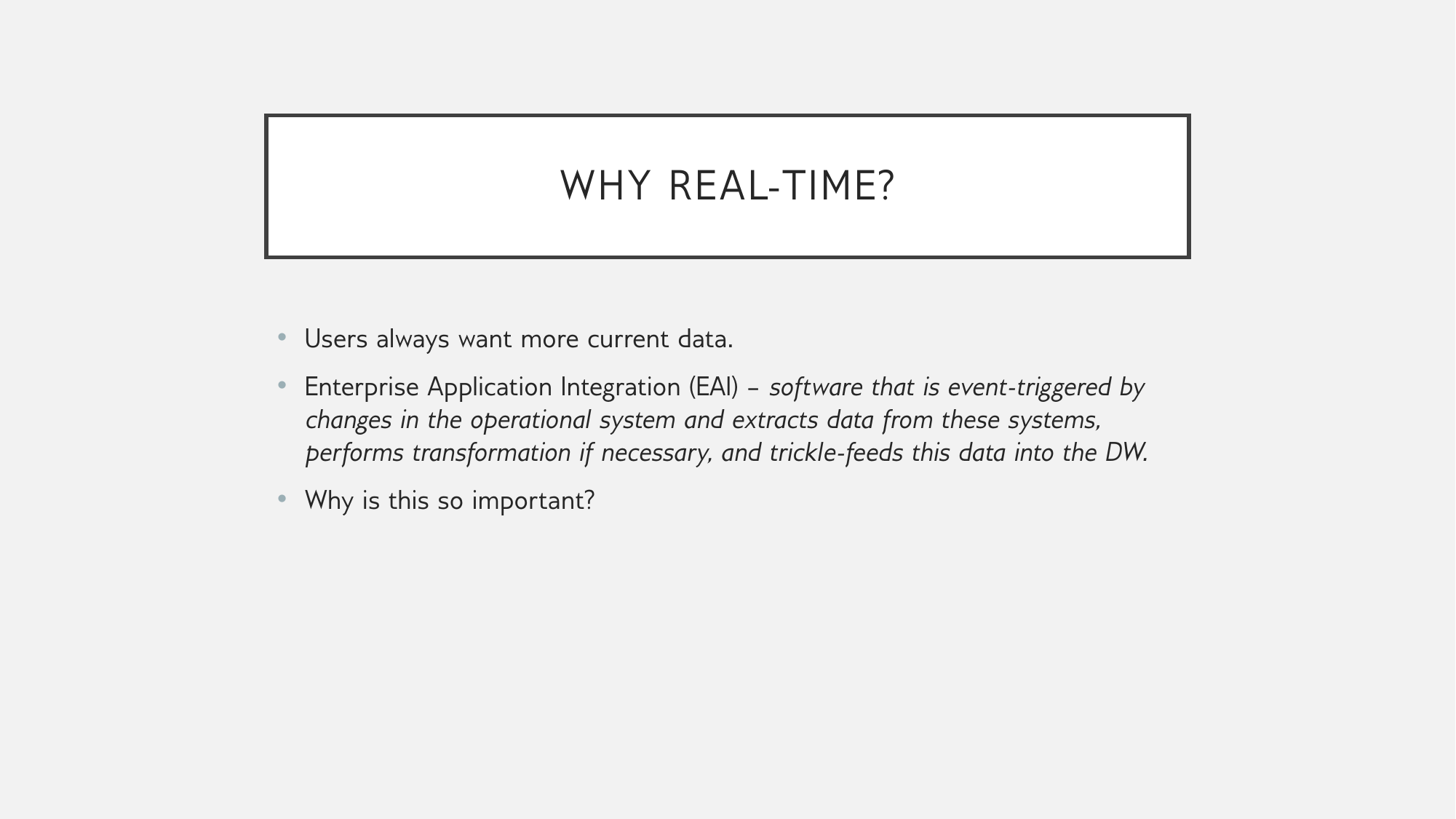

# Why Real-Time?
Users always want more current data.
Enterprise Application Integration (EAI) – software that is event-triggered by changes in the operational system and extracts data from these systems, performs transformation if necessary, and trickle-feeds this data into the DW.
Why is this so important?